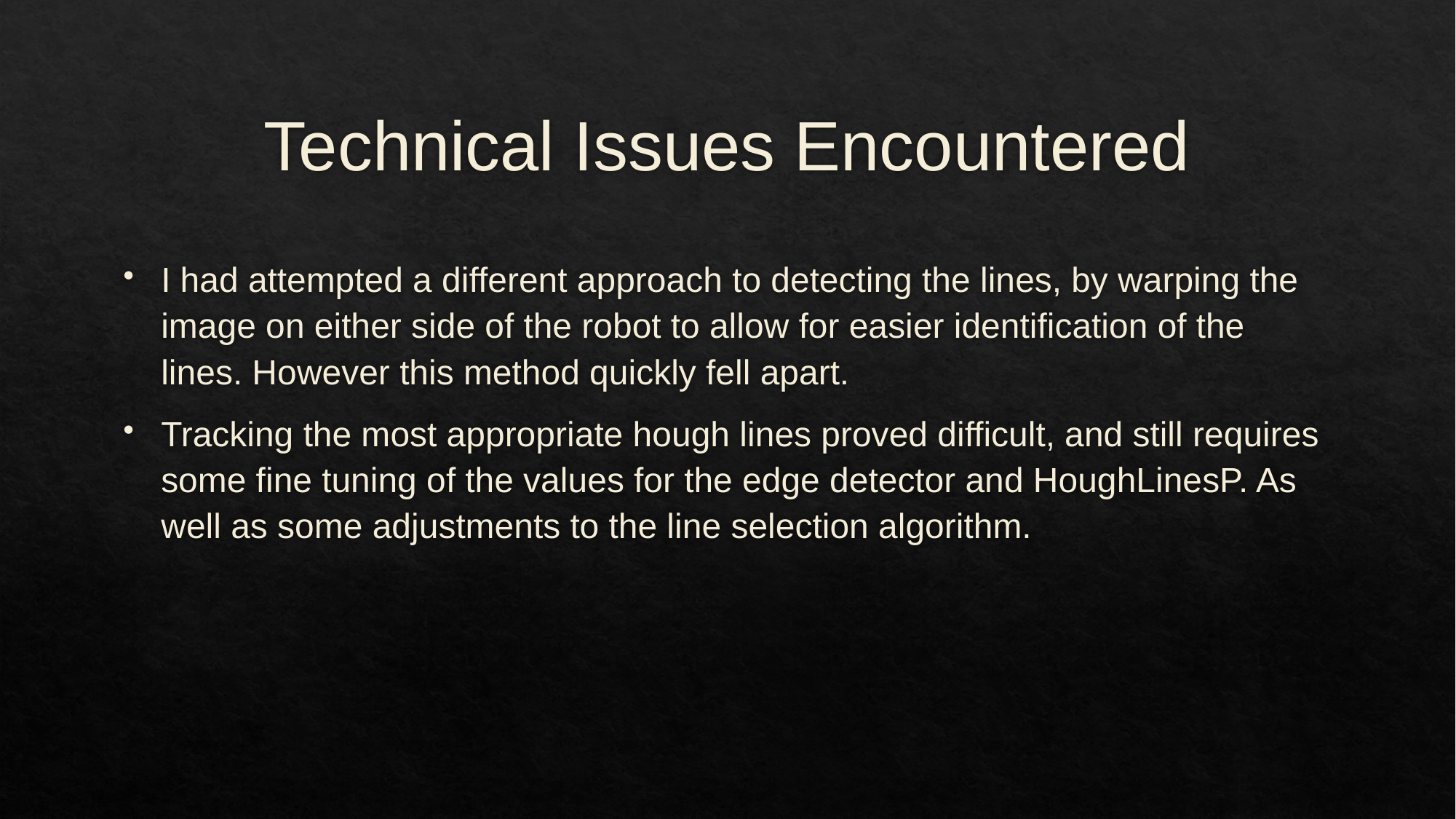

# Technical Issues Encountered
I had attempted a different approach to detecting the lines, by warping the image on either side of the robot to allow for easier identification of the lines. However this method quickly fell apart.
Tracking the most appropriate hough lines proved difficult, and still requires some fine tuning of the values for the edge detector and HoughLinesP. As well as some adjustments to the line selection algorithm.